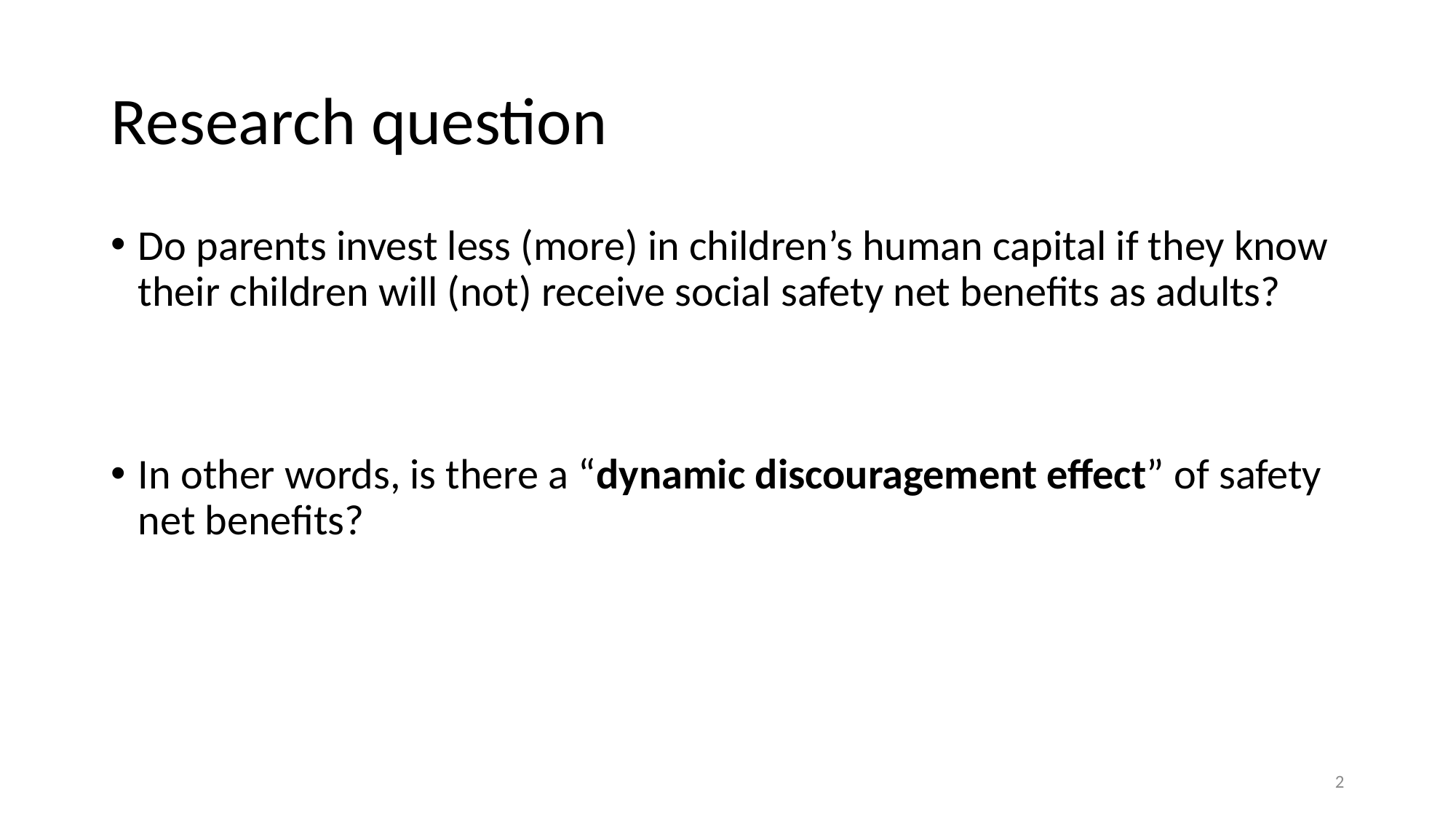

# Research question
Do parents invest less (more) in children’s human capital if they know their children will (not) receive social safety net benefits as adults?

In other words, is there a “dynamic discouragement effect” of safety net benefits?
2